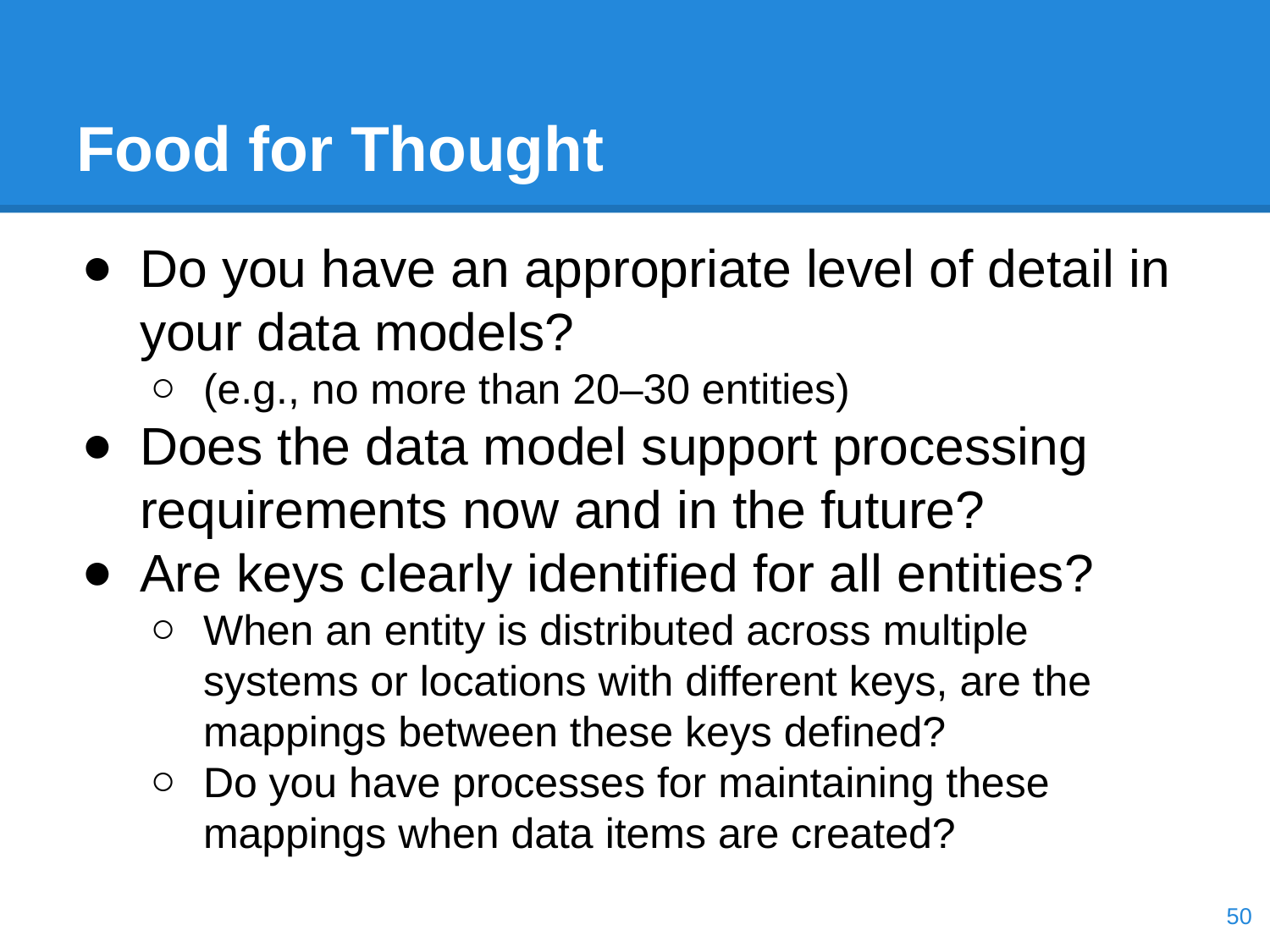

# Food for Thought
Do you have an appropriate level of detail in your data models?
(e.g., no more than 20–30 entities)
Does the data model support processing requirements now and in the future?
Are keys clearly identified for all entities?
When an entity is distributed across multiple systems or locations with different keys, are the mappings between these keys defined?
Do you have processes for maintaining these mappings when data items are created?
50